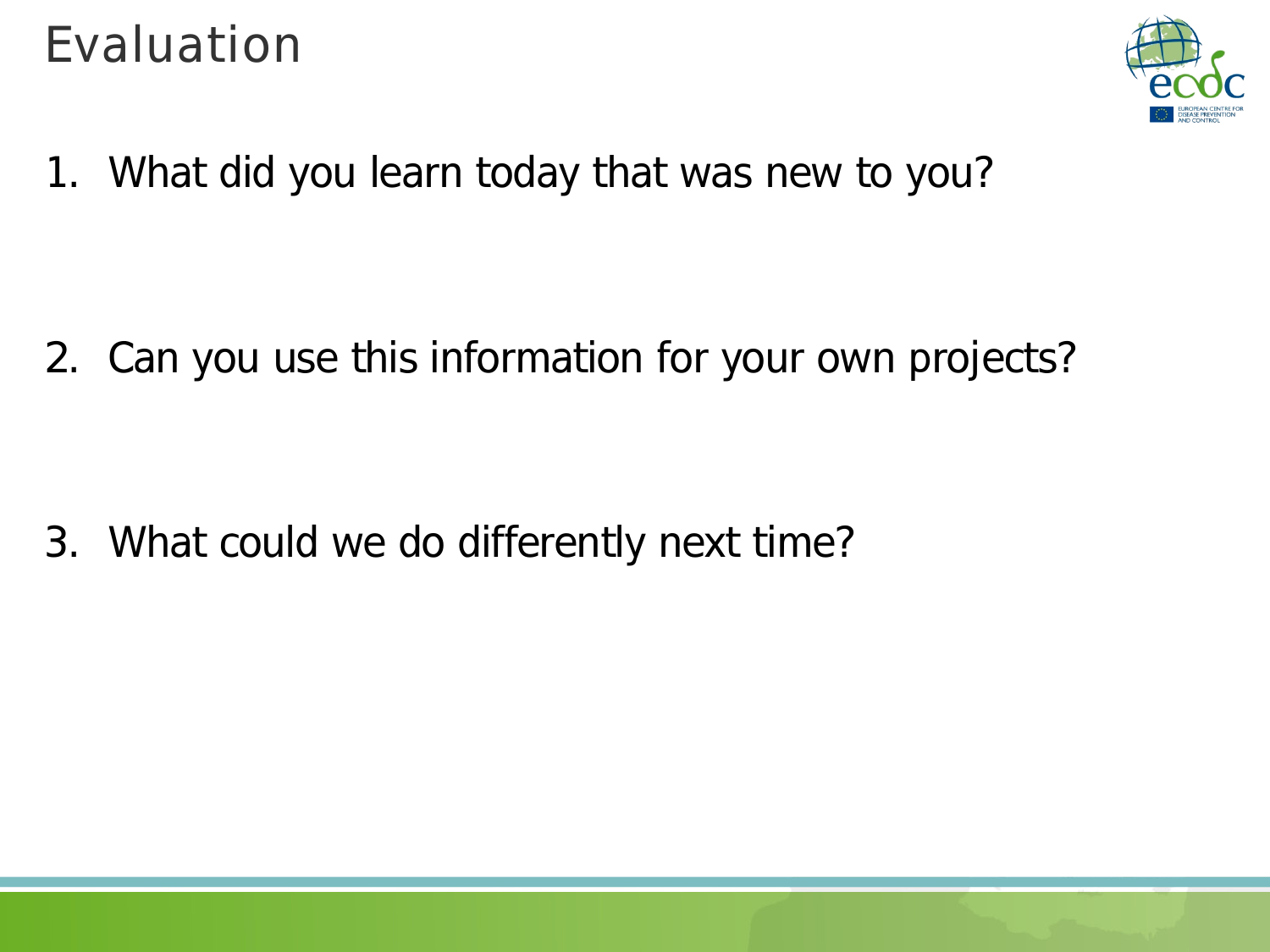

# Evaluation
What did you learn today that was new to you?

Can you use this information for your own projects?

What could we do differently next time?